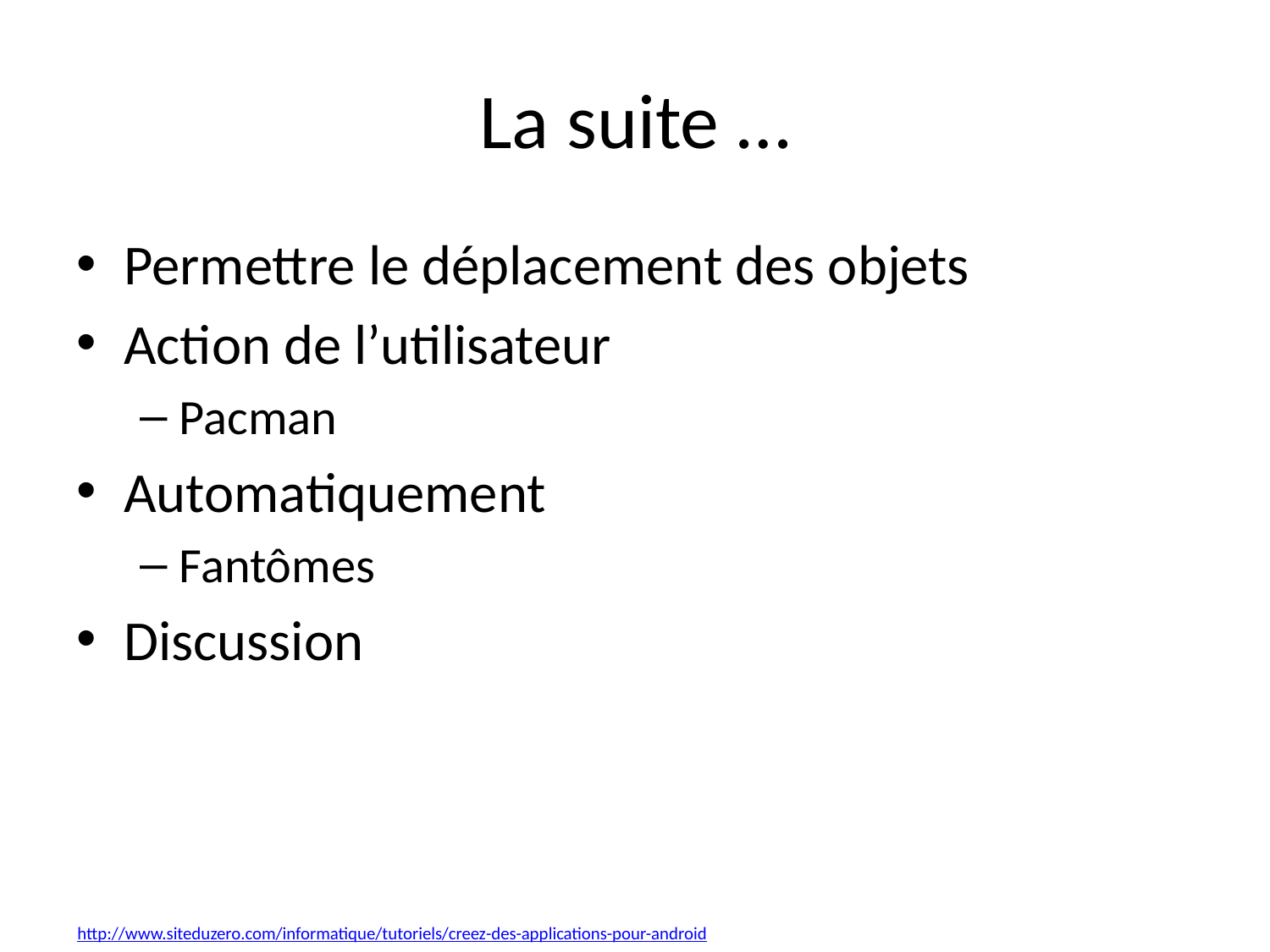

# La suite …
Permettre le déplacement des objets
Action de l’utilisateur
Pacman
Automatiquement
Fantômes
Discussion